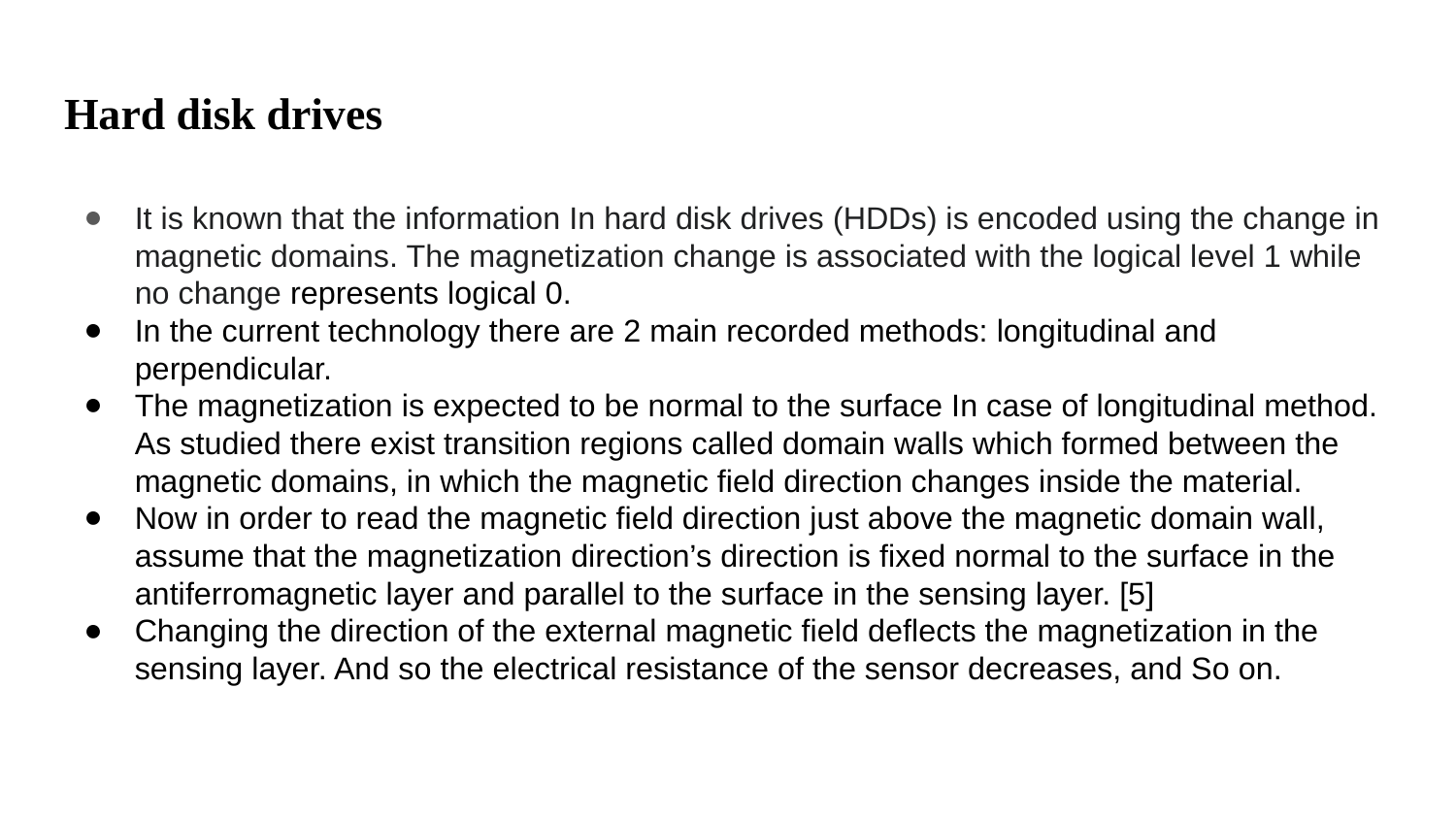

# Hard disk drives
It is known that the information In hard disk drives (HDDs) is encoded using the change in magnetic domains. The magnetization change is associated with the logical level 1 while no change represents logical 0.
In the current technology there are 2 main recorded methods: longitudinal and perpendicular.
The magnetization is expected to be normal to the surface In case of longitudinal method. As studied there exist transition regions called domain walls which formed between the magnetic domains, in which the magnetic field direction changes inside the material.
Now in order to read the magnetic field direction just above the magnetic domain wall, assume that the magnetization direction’s direction is fixed normal to the surface in the antiferromagnetic layer and parallel to the surface in the sensing layer. [5]
Changing the direction of the external magnetic field deflects the magnetization in the sensing layer. And so the electrical resistance of the sensor decreases, and So on.